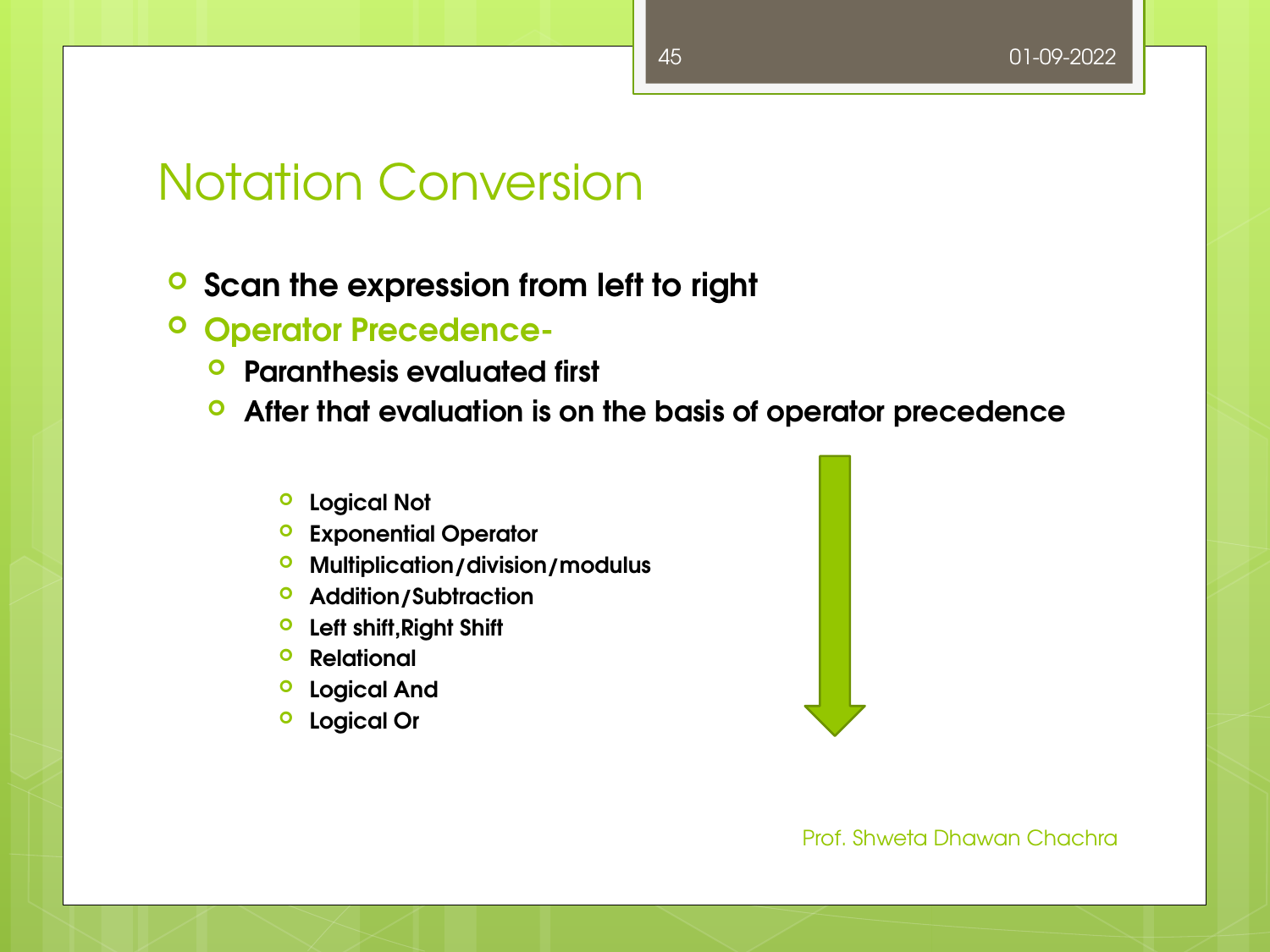

45
01-09-2022
# Notation Conversion
Scan the expression from left to right
Operator Precedence-
Paranthesis evaluated first
After that evaluation is on the basis of operator precedence

Logical Not
Exponential Operator
Multiplication/division/modulus
Addition/Subtraction
Left shift,Right Shift
Relational
Logical And
Logical Or

Prof. Shweta Dhawan Chachra